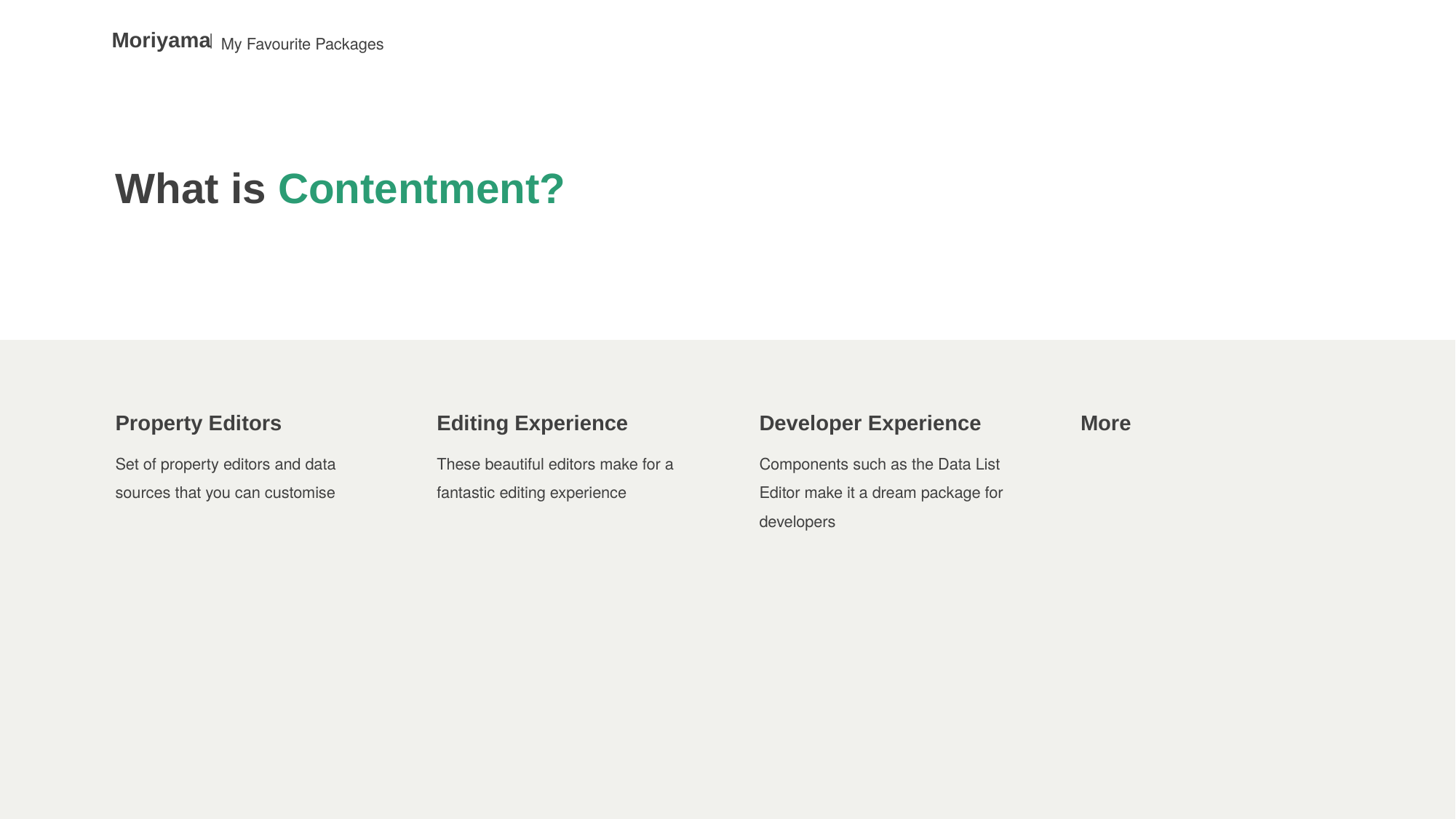

My Favourite Packages

# What is Contentment?
Property Editors
Editing Experience
Developer Experience
More
Set of property editors and data sources that you can customise
These beautiful editors make for a fantastic editing experience
Components such as the Data List Editor make it a dream package for developers